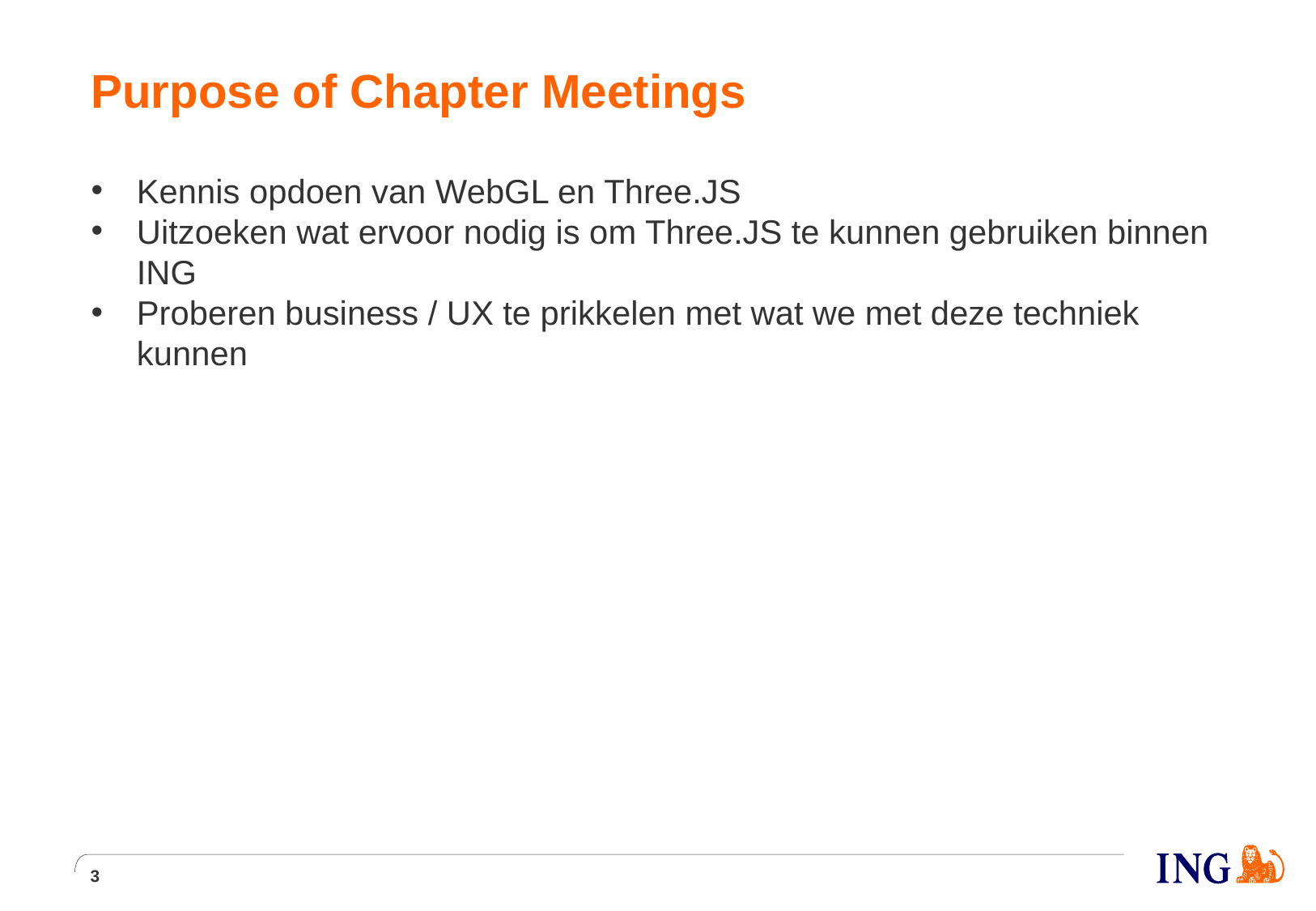

# Purpose of Chapter Meetings
Kennis opdoen van WebGL en Three.JS
Uitzoeken wat ervoor nodig is om Three.JS te kunnen gebruiken binnen ING
Proberen business / UX te prikkelen met wat we met deze techniek kunnen
3